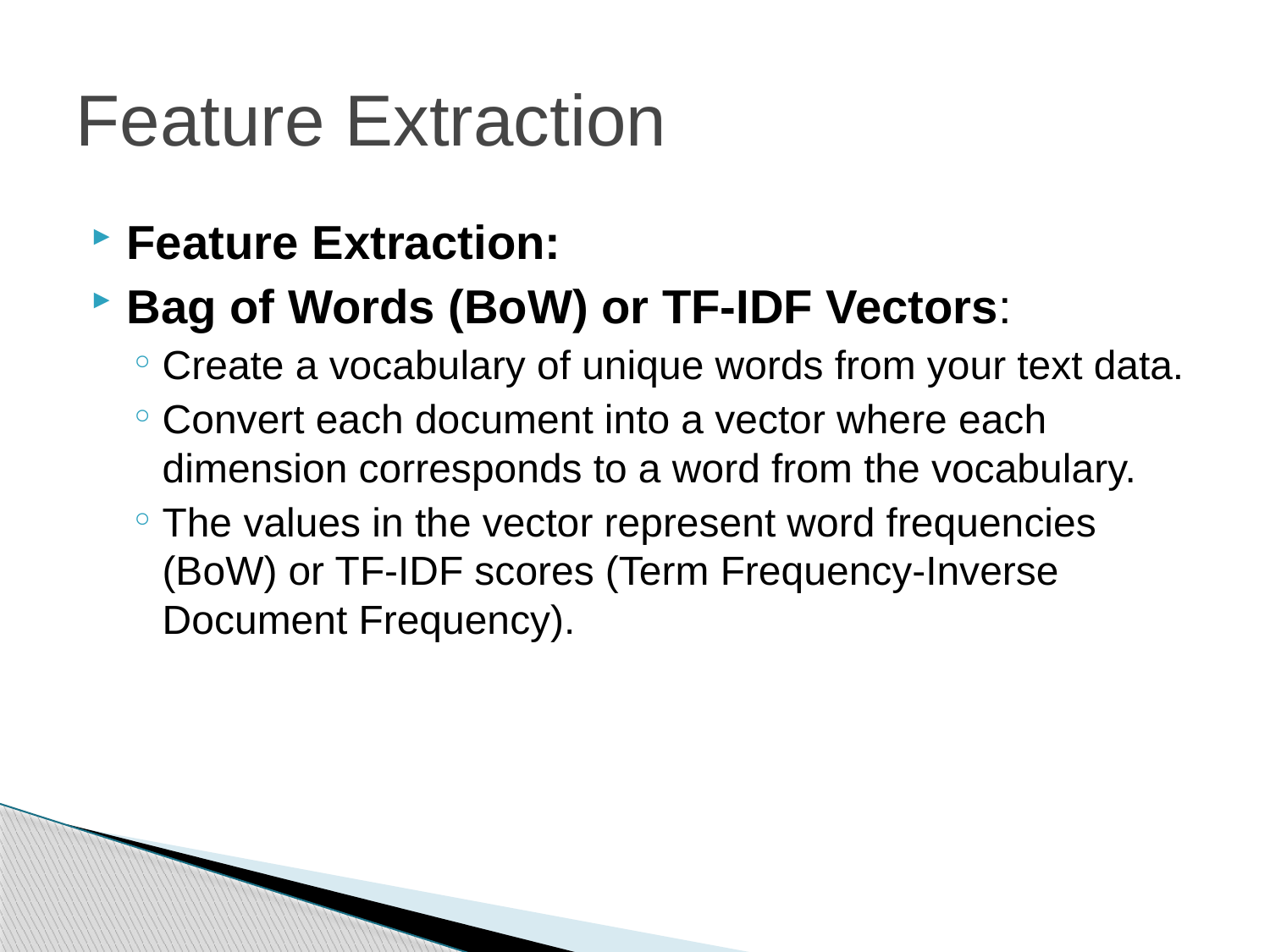

# Feature Extraction
Feature Extraction:
Bag of Words (BoW) or TF-IDF Vectors:
Create a vocabulary of unique words from your text data.
Convert each document into a vector where each dimension corresponds to a word from the vocabulary.
The values in the vector represent word frequencies (BoW) or TF-IDF scores (Term Frequency-Inverse Document Frequency).